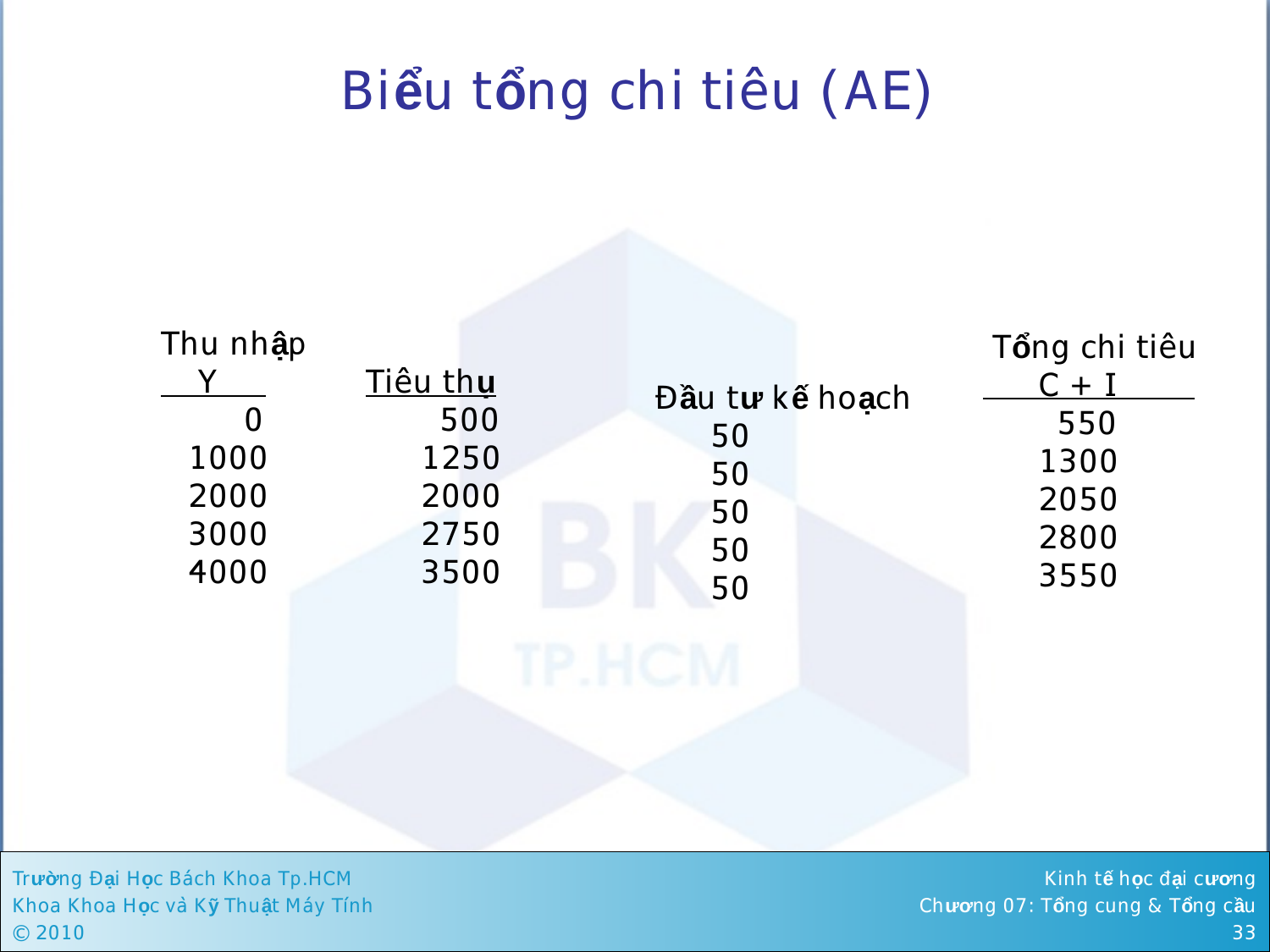

# Biểu tổng chi tiêu (AE)
Thu nhập
    Y
         0
   1000
   2000
   3000
   4000

Tiêu thụ
        500
      1250
      2000
      2750
      3500
 Tổng chi tiêu
      C + I
        550
      1300
      2050
      2800
      3550
  Đầu tư kế hoạch
        50
        50
        50
        50
        50